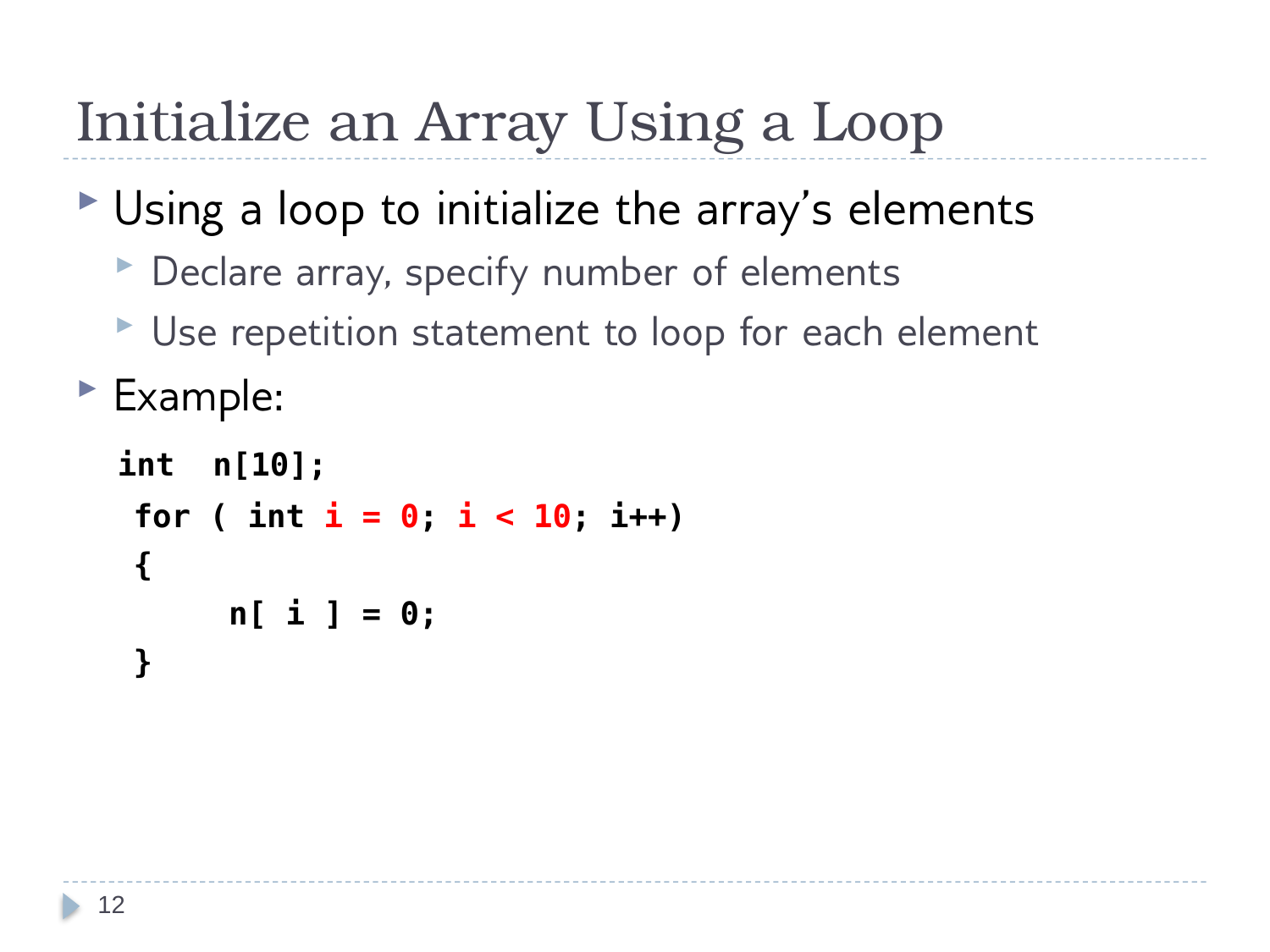

# Initialize an Array Using a Loop
Using a loop to initialize the array’s elements
Declare array, specify number of elements
Use repetition statement to loop for each element
Example:
   int  n[10];
   for ( int i = 0; i < 10; i++)
   {
        n[ i ] = 0;
   }
12